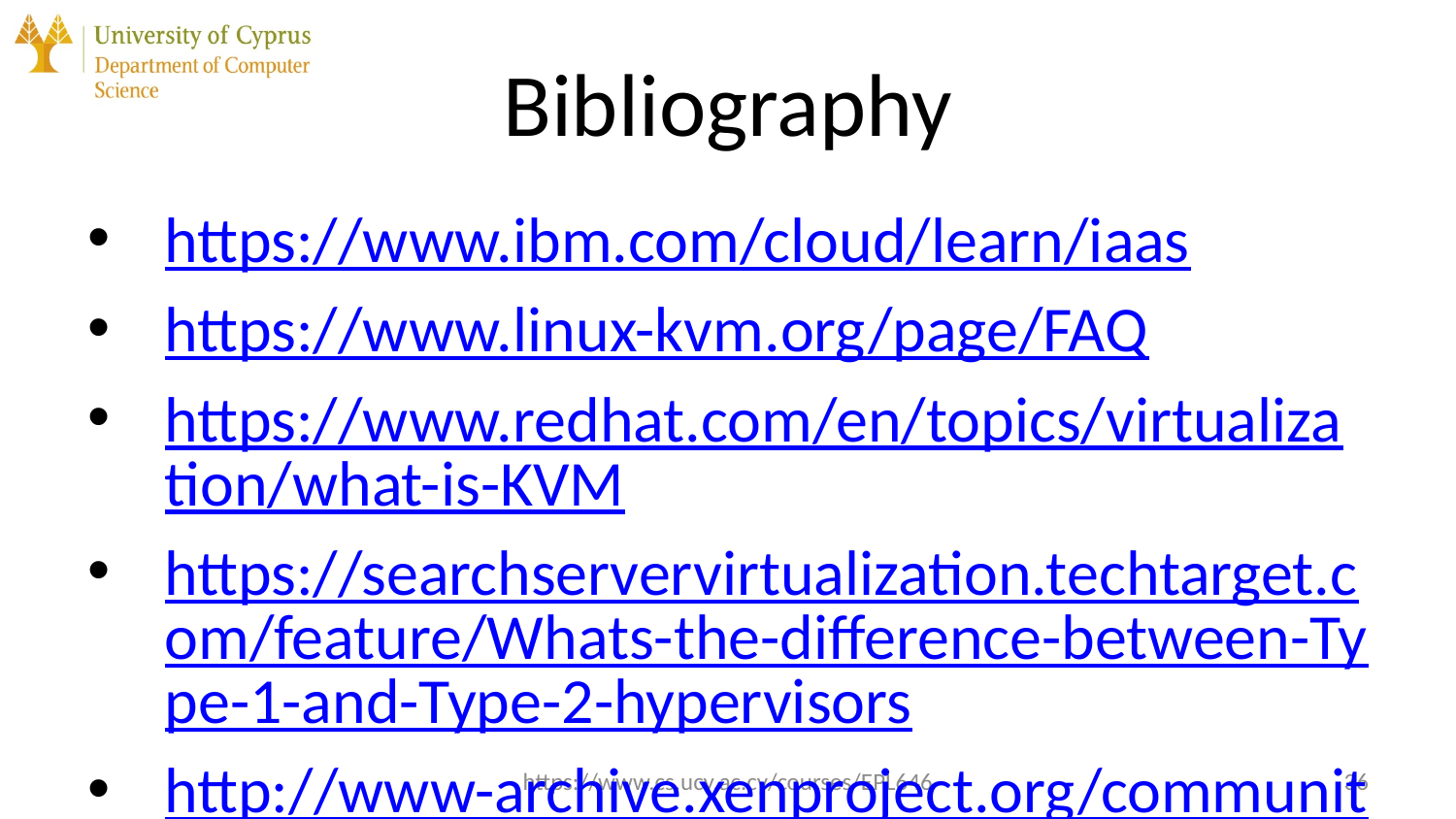

# Bibliography
https://www.ibm.com/cloud/learn/iaas
https://www.linux-kvm.org/page/FAQ
https://www.redhat.com/en/topics/virtualization/what-is-KVM
https://searchservervirtualization.techtarget.com/feature/Whats-the-difference-between-Type-1-and-Type-2-hypervisors
http://www-archive.xenproject.org/community/xenhistory.html
http://www-archive.xenproject.org/products/xenhyp.html

https://www.cs.ucy.ac.cy/courses/EPL646
36